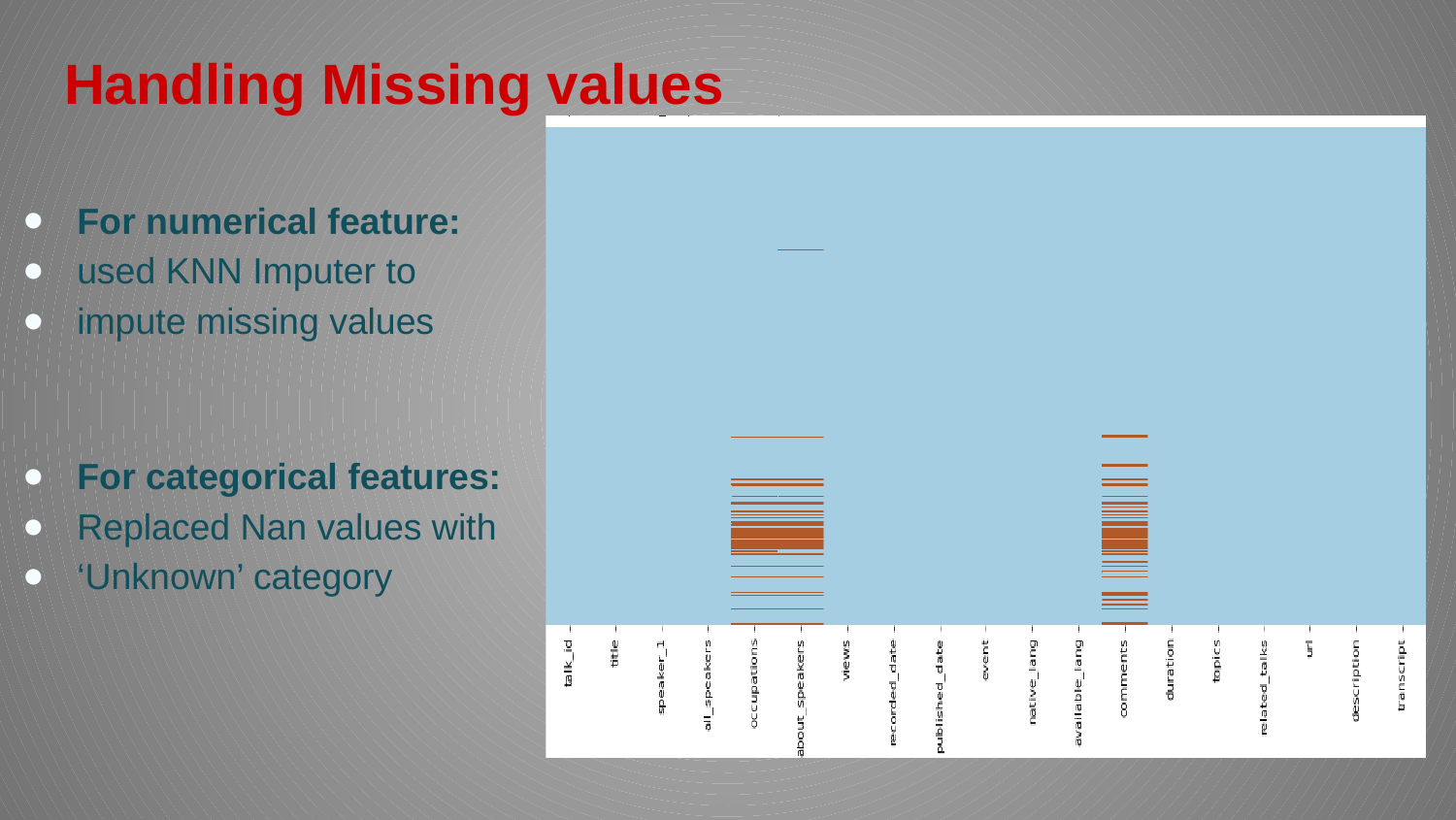

# Handling Missing values

For numerical feature:
used KNN Imputer to
impute missing values

For categorical features:
Replaced Nan values with
‘Unknown’ category